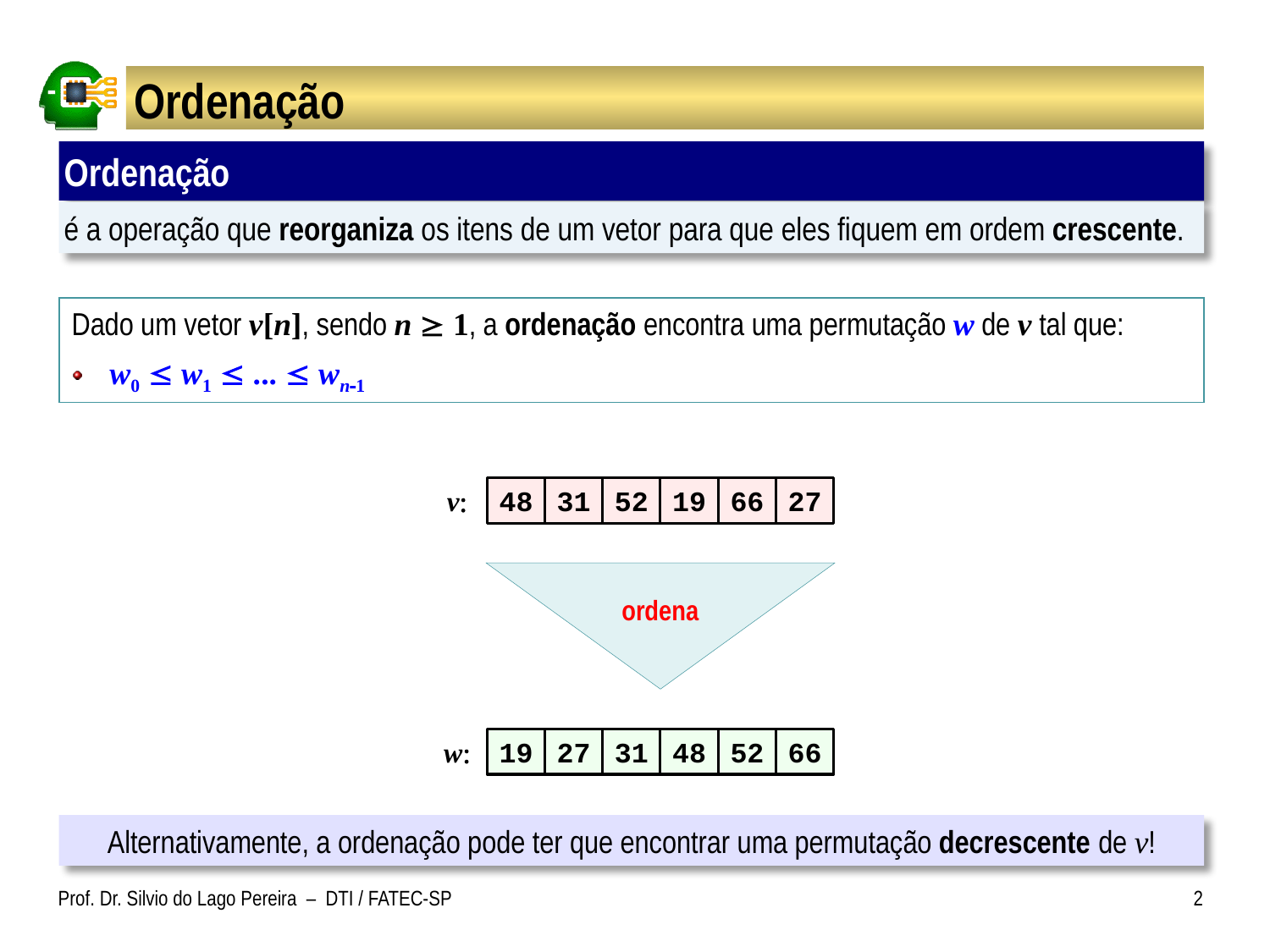

# Ordenação
Ordenação
é a operação que reorganiza os itens de um vetor para que eles fiquem em ordem crescente.
Dado um vetor v[n], sendo n ≥ 1, a ordenação encontra uma permutação w de v tal que:
 w0 ≤ w1 ≤ ... ≤ wn−1
v:
48
31
52
19
66
27
ordena
w:
19
27
31
48
52
66
Alternativamente, a ordenação pode ter que encontrar uma permutação decrescente de v!
Prof. Dr. Silvio do Lago Pereira  –  DTI / FATEC-SP
2